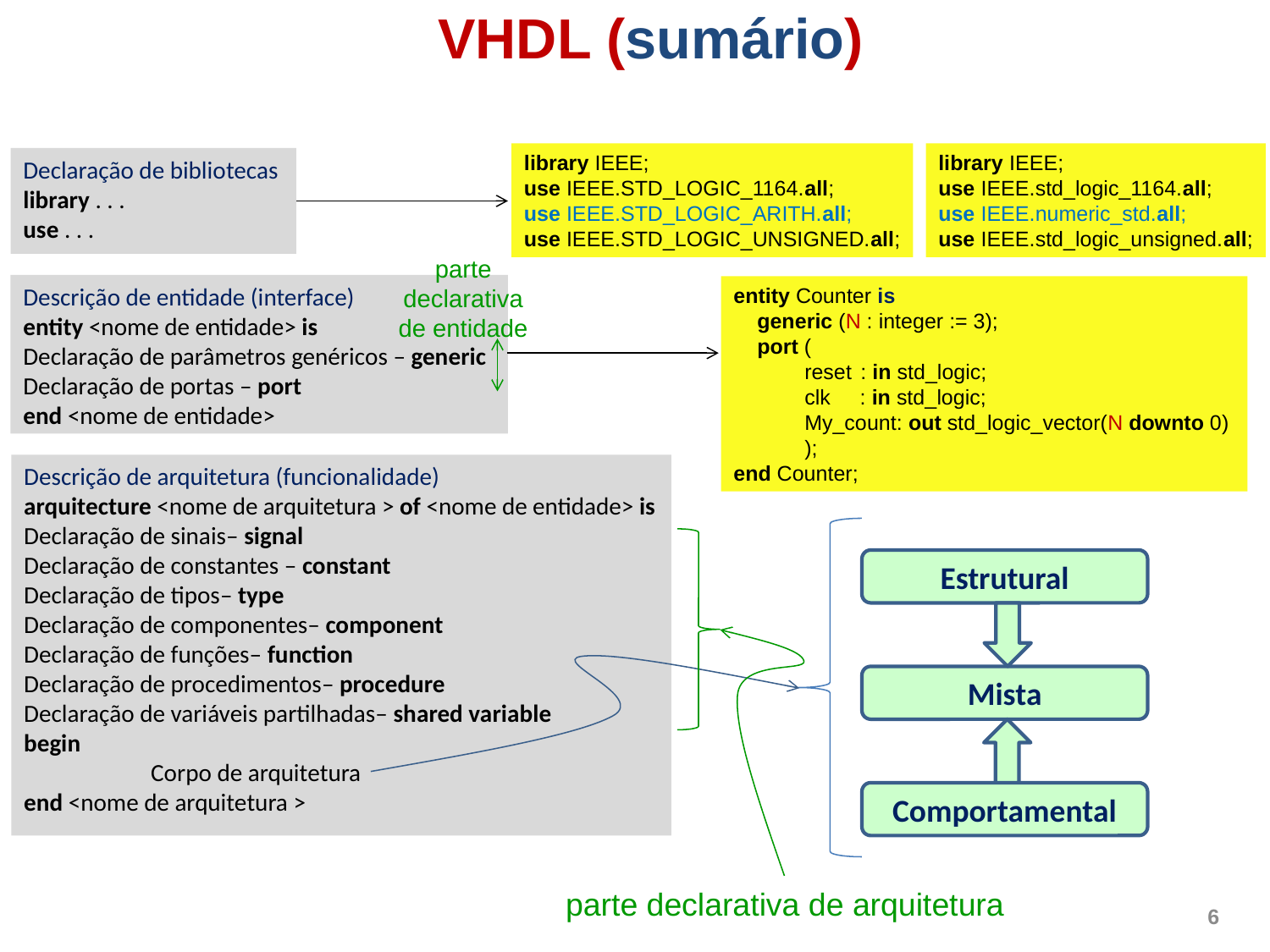

VHDL (sumário)
library IEEE;
use IEEE.std_logic_1164.all;
use IEEE.numeric_std.all;
use IEEE.std_logic_unsigned.all;
library IEEE;
use IEEE.STD_LOGIC_1164.all;
use IEEE.STD_LOGIC_ARITH.all;
use IEEE.STD_LOGIC_UNSIGNED.all;
Declaração de bibliotecas
library . . .
use . . .
parte declarativa de entidade
Descrição de entidade (interface)
entity <nome de entidade> is
Declaração de parâmetros genéricos – generic
Declaração de portas – port
end <nome de entidade>
entity Counter is
    generic (N : integer := 3);
    port (
            reset	: in std_logic;
            clk     : in std_logic;
            My_count: out std_logic_vector(N downto 0)
            );
end Counter;
Descrição de arquitetura (funcionalidade)
arquitecture <nome de arquitetura > of <nome de entidade> is
Declaração de sinais– signal
Declaração de constantes – constant
Declaração de tipos– type
Declaração de componentes– component
Declaração de funções– function
Declaração de procedimentos– procedure
Declaração de variáveis partilhadas– shared variable
begin
	Corpo de arquitetura
end <nome de arquitetura >

Estrutural

Mista

Comportamental
parte declarativa de arquitetura
6